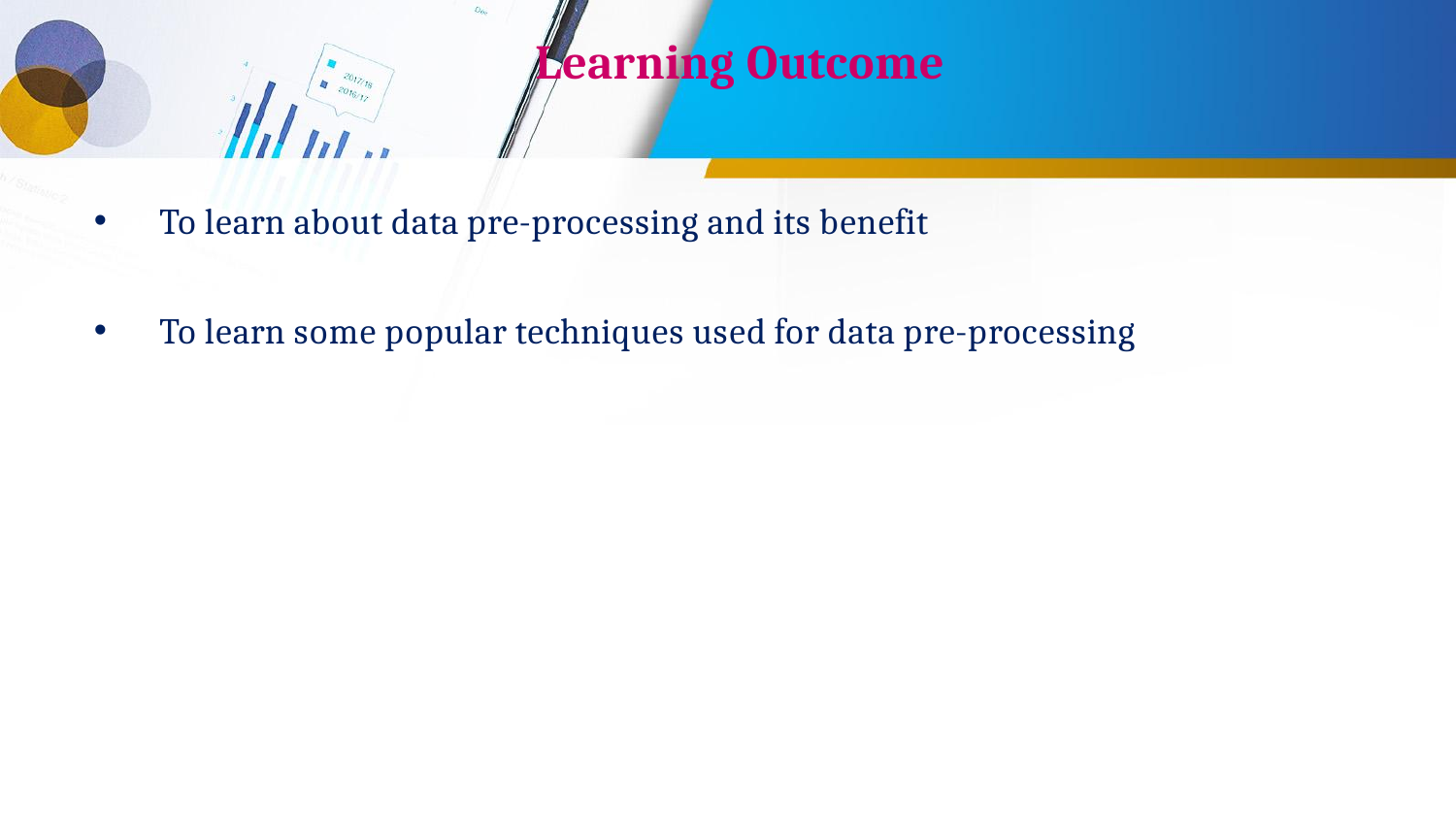

# Learning Outcome
To learn about data pre-processing and its benefit

To learn some popular techniques used for data pre-processing